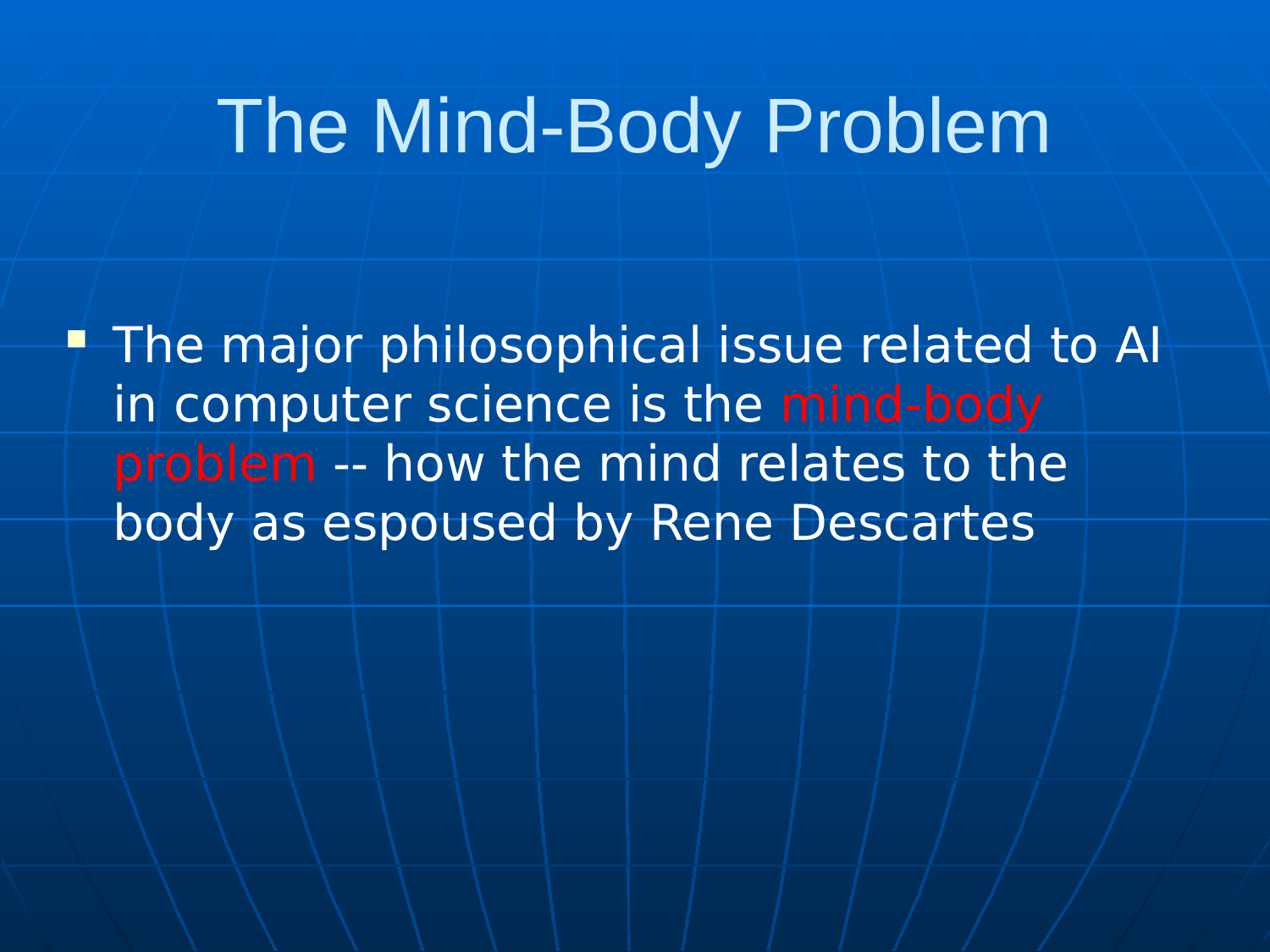

# The Mind-Body Problem
The major philosophical issue related to AI in computer science is the mind-body problem -- how the mind relates to the body as espoused by Rene Descartes